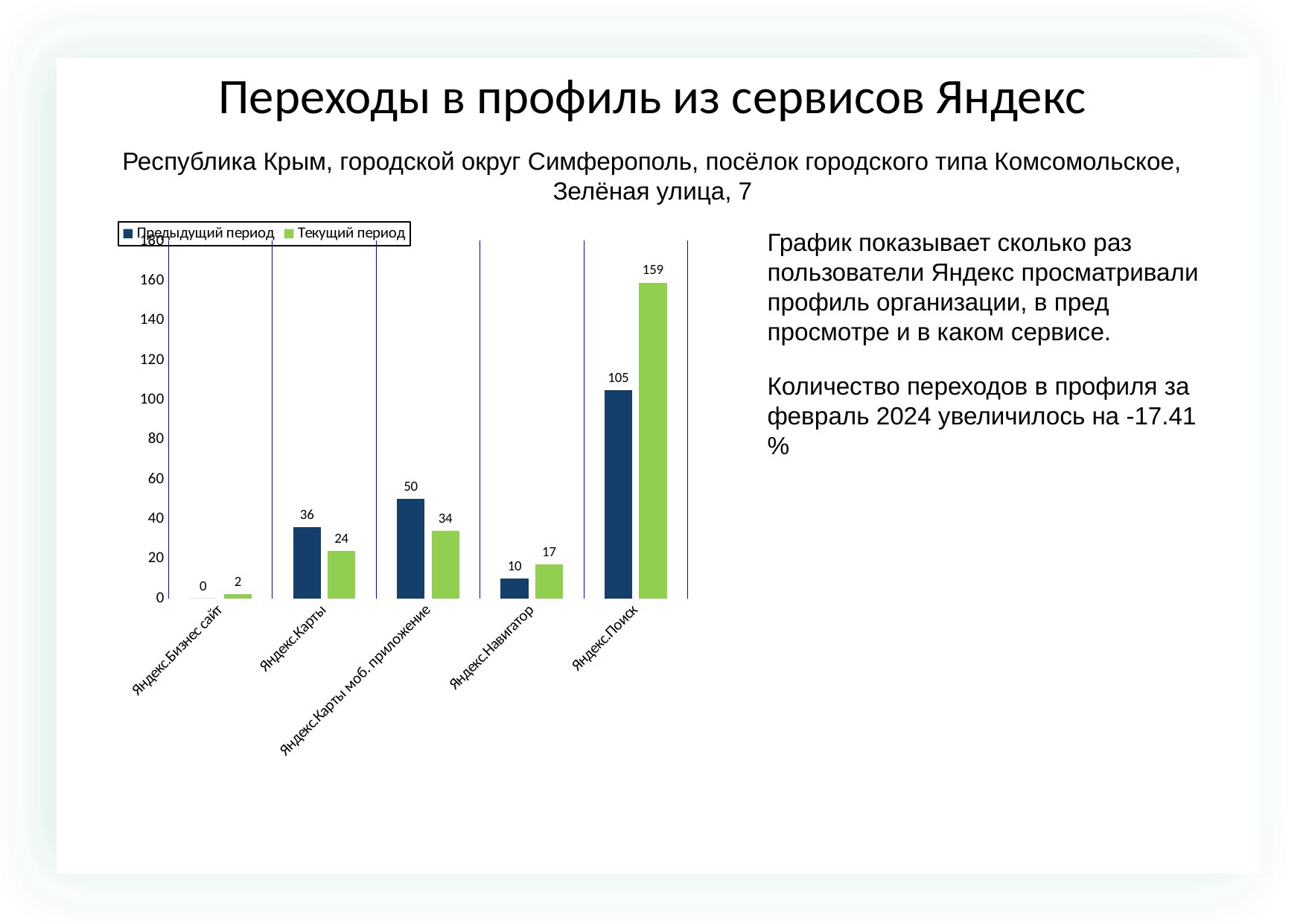

Переходы в профиль из сервисов Яндекс
Республика Крым, городской округ Симферополь, посёлок городского типа Комсомольское, Зелёная улица, 7

### Chart

| Category |  |  |
|---|---|---|
| Яндекс.Бизнес сайт | 0.0 | 2.0 |
| Яндекс.Карты | 36.0 | 24.0 |
| Яндекс.Карты моб. приложение | 50.0 | 34.0 |
| Яндекс.Навигатор | 10.0 | 17.0 |
| Яндекс.Поиск | 105.0 | 159.0 |
График показывает сколько раз пользователи Яндекс просматривали профиль организации, в пред просмотре и в каком сервисе.
Количество переходов в профиля за февраль 2024 увеличилось на -17.41 %